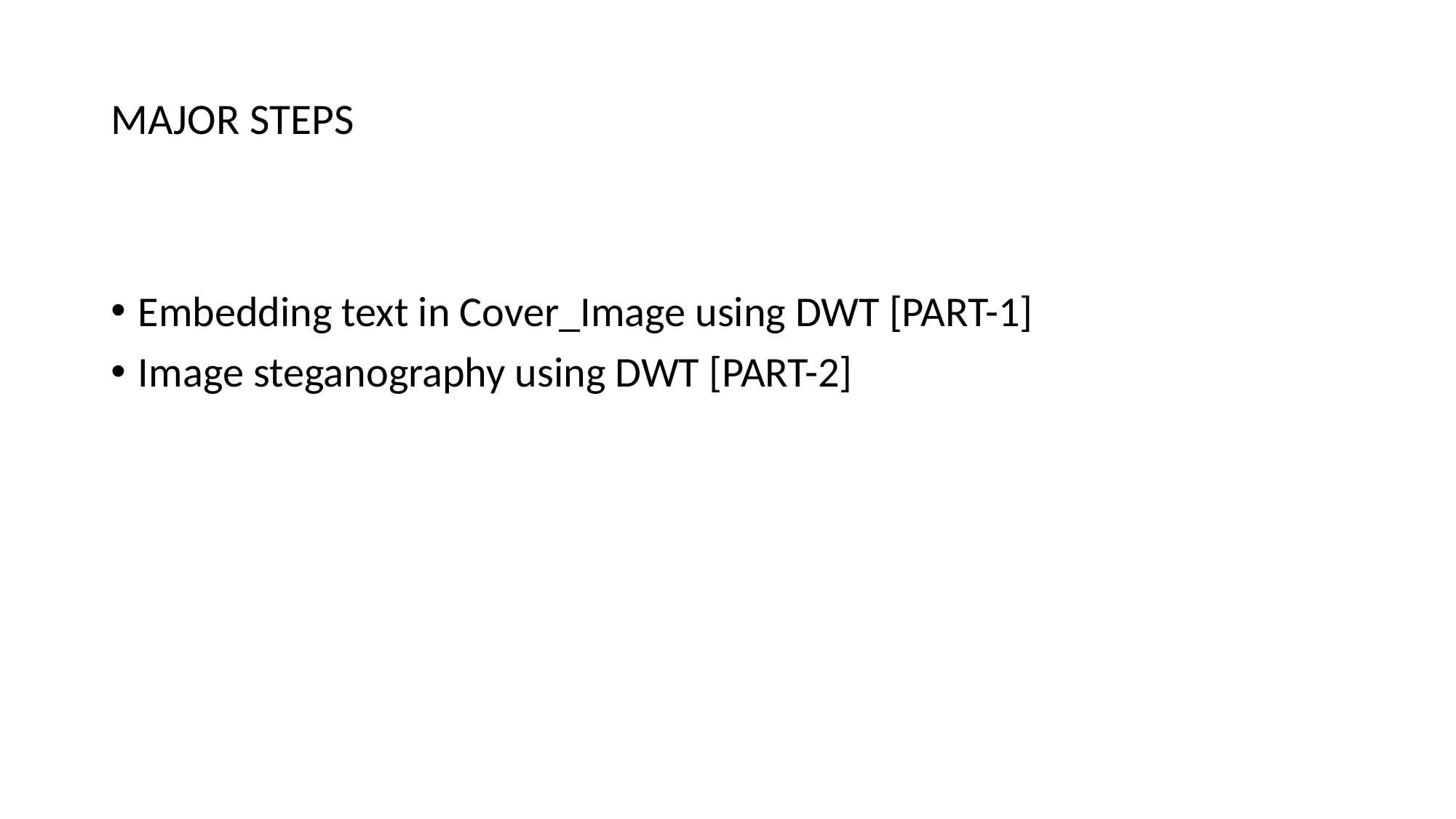

# MAJOR STEPS

Embedding text in Cover_Image using DWT [PART-1]
Image steganography using DWT [PART-2]